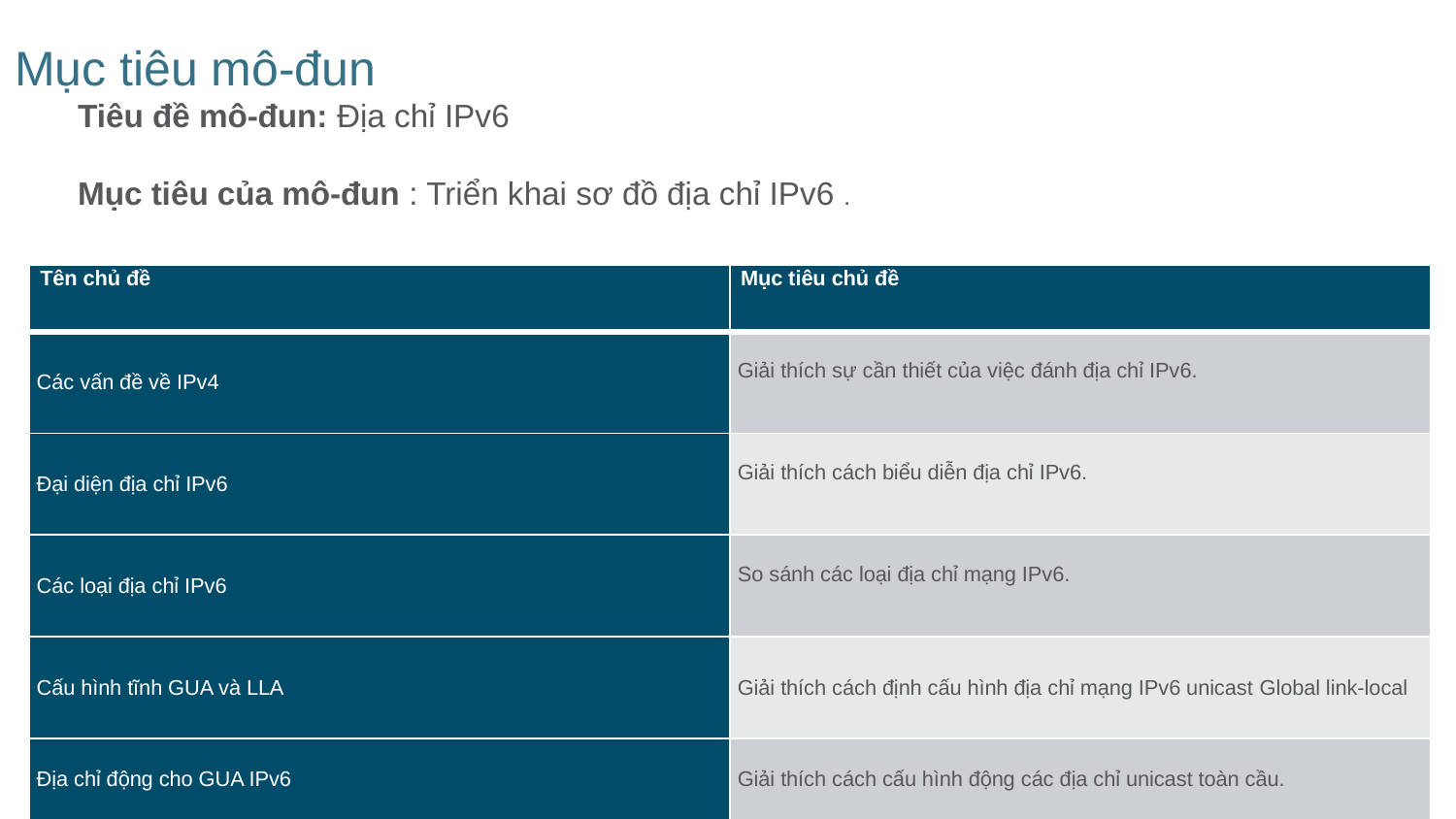

# Mục tiêu mô-đun
Tiêu đề mô-đun: Địa chỉ IPv6

Mục tiêu của mô-đun : Triển khai sơ đồ địa chỉ IPv6 .

| Tên chủ đề | Mục tiêu chủ đề |
| --- | --- |
| Các vấn đề về IPv4 | Giải thích sự cần thiết của việc đánh địa chỉ IPv6. |
| Đại diện địa chỉ IPv6 | Giải thích cách biểu diễn địa chỉ IPv6. |
| Các loại địa chỉ IPv6 | So sánh các loại địa chỉ mạng IPv6. |
| Cấu hình tĩnh GUA và LLA | Giải thích cách định cấu hình địa chỉ mạng IPv6 unicast Global link-local |
| Địa chỉ động cho GUA IPv6 | Giải thích cách cấu hình động các địa chỉ unicast toàn cầu. |